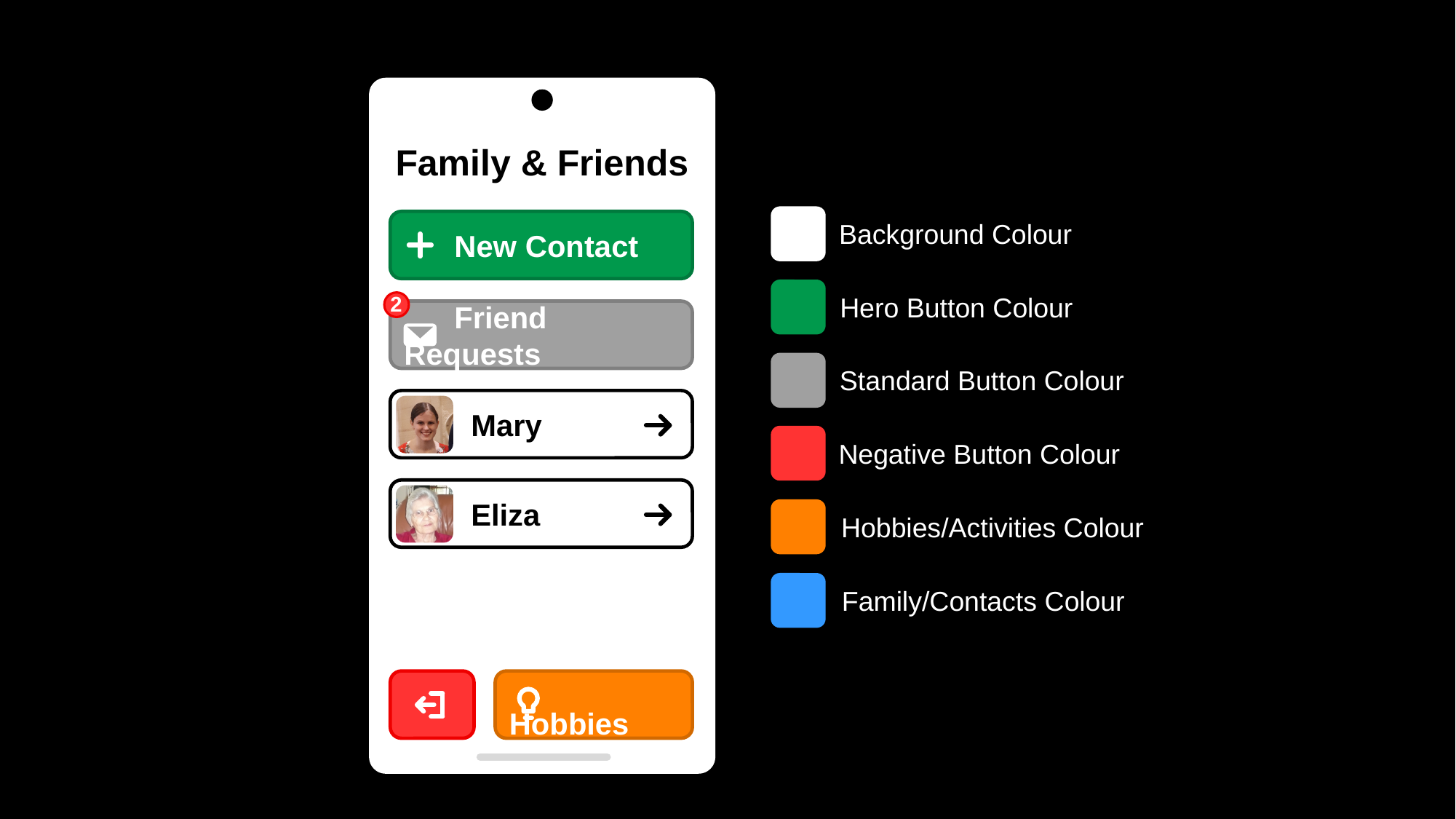

Family & Friends

      New Contact
Background Colour

Hero Button Colour
2

      Friend Requests

Standard Button Colour
        Mary

Negative Button Colour
        Eliza

Hobbies/Activities Colour

Family/Contacts Colour

      Hobbies